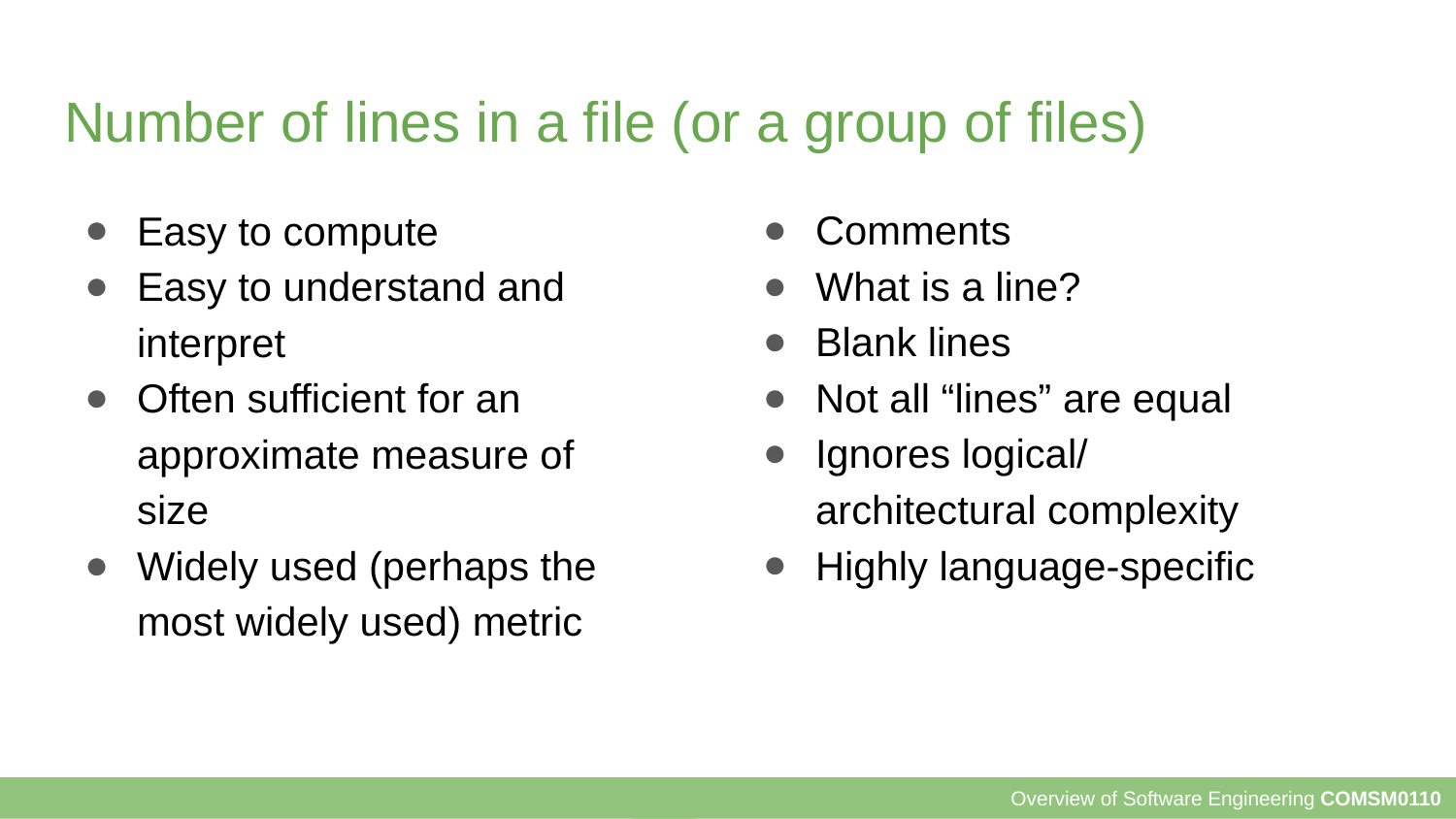

# Number of lines in a file (or a group of files)
Comments
What is a line?
Blank lines
Not all “lines” are equal
Ignores logical/ architectural complexity
Highly language-specific

Easy to compute
Easy to understand and interpret
Often sufficient for an approximate measure of size
Widely used (perhaps the most widely used) metric